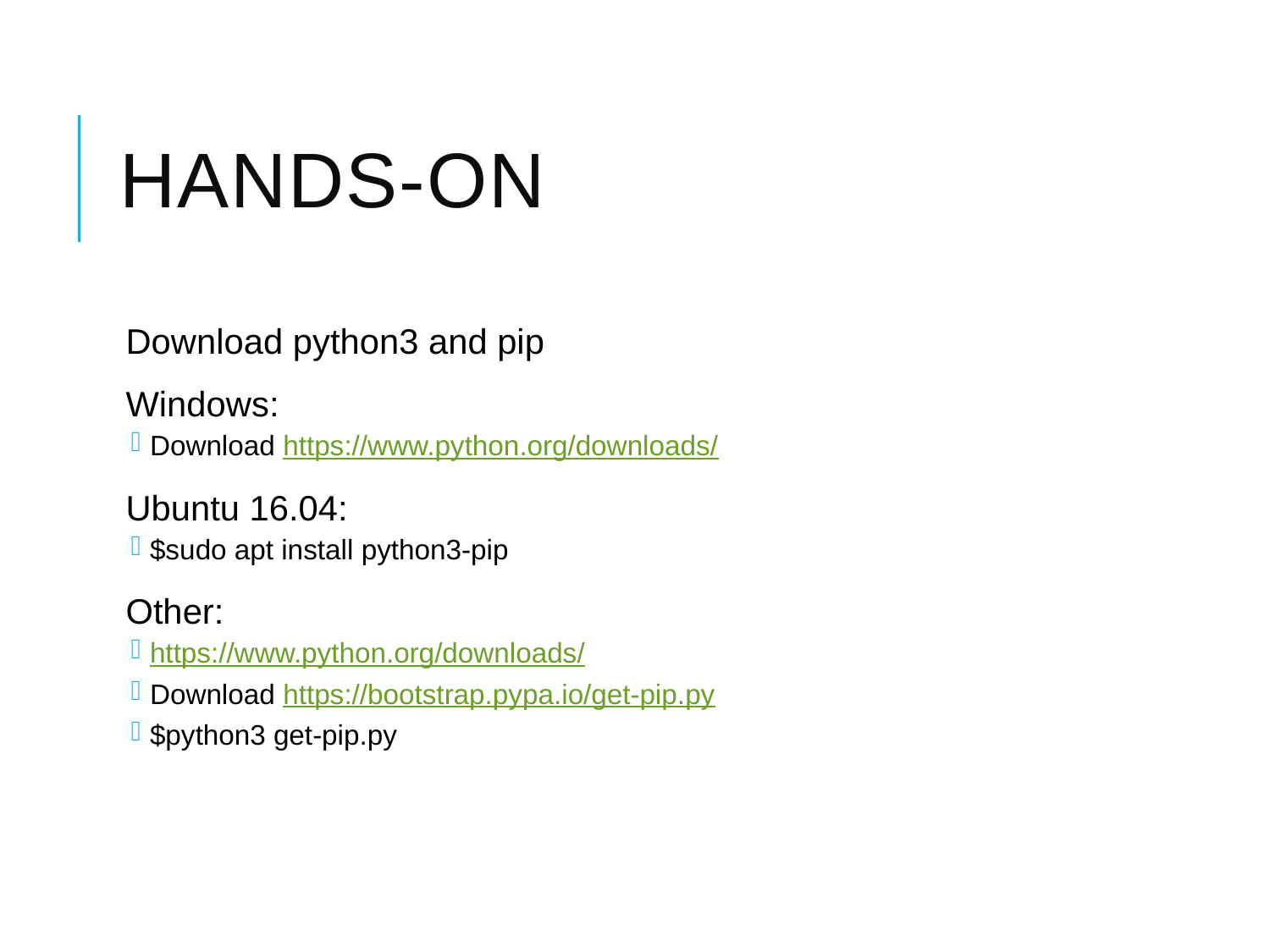

# Hands-on
Download python3 and pip
Windows:
Download https://www.python.org/downloads/
Ubuntu 16.04:
$sudo apt install python3-pip
Other:
https://www.python.org/downloads/
Download https://bootstrap.pypa.io/get-pip.py
$python3 get-pip.py